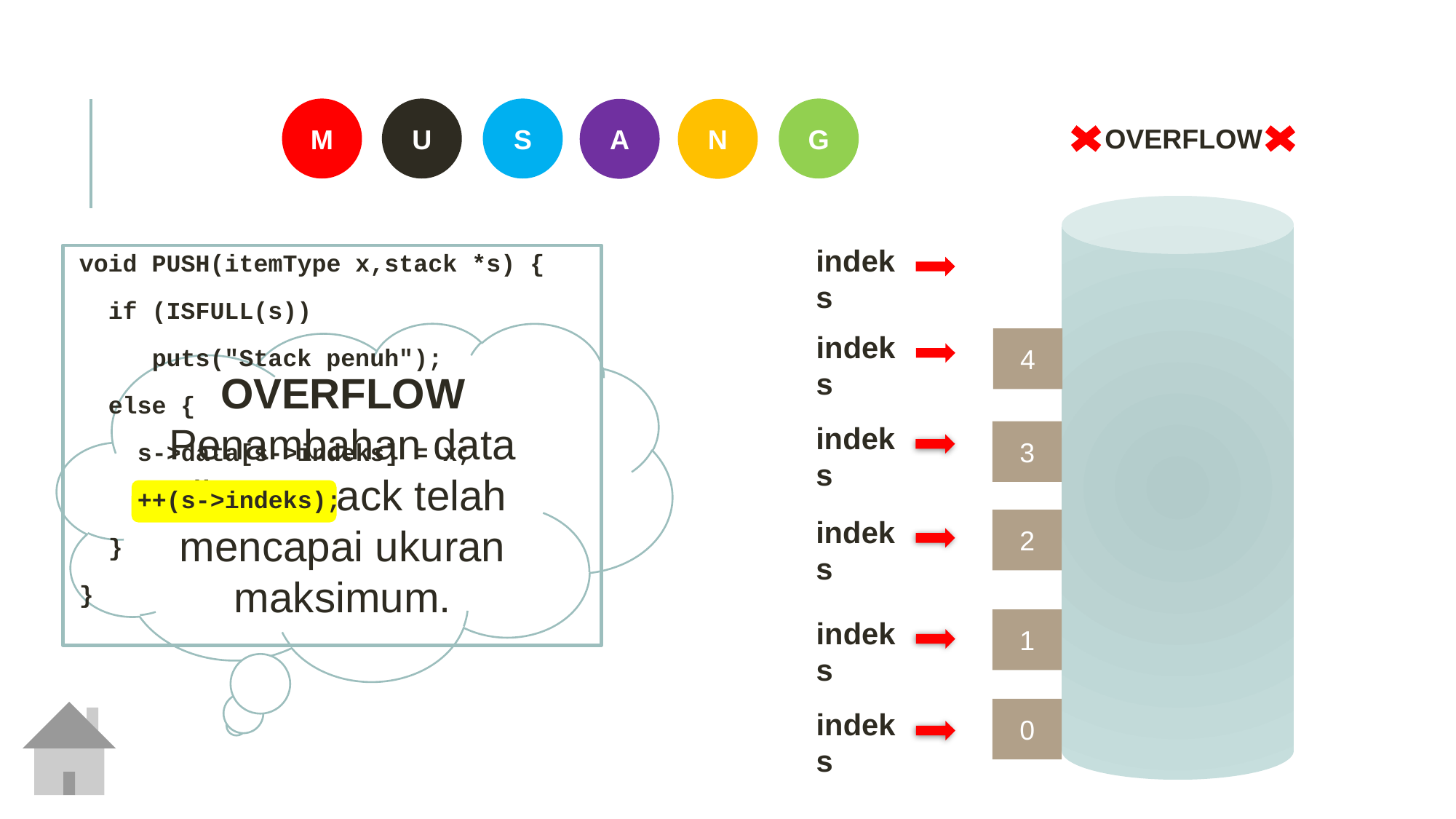

M
U
S
G
A
N
OVERFLOW

indeks

void PUSH(itemType x,stack *s) {
  if (ISFULL(s))
     puts("Stack penuh");
  else {
    s->data[s->indeks] = x;
    ++(s->indeks);
  }
}
OVERFLOW
Penambahan data disaat stack telah mencapai ukuran maksimum.
indeks

4
indeks

3

indeks

2
indeks

1

0
indeks